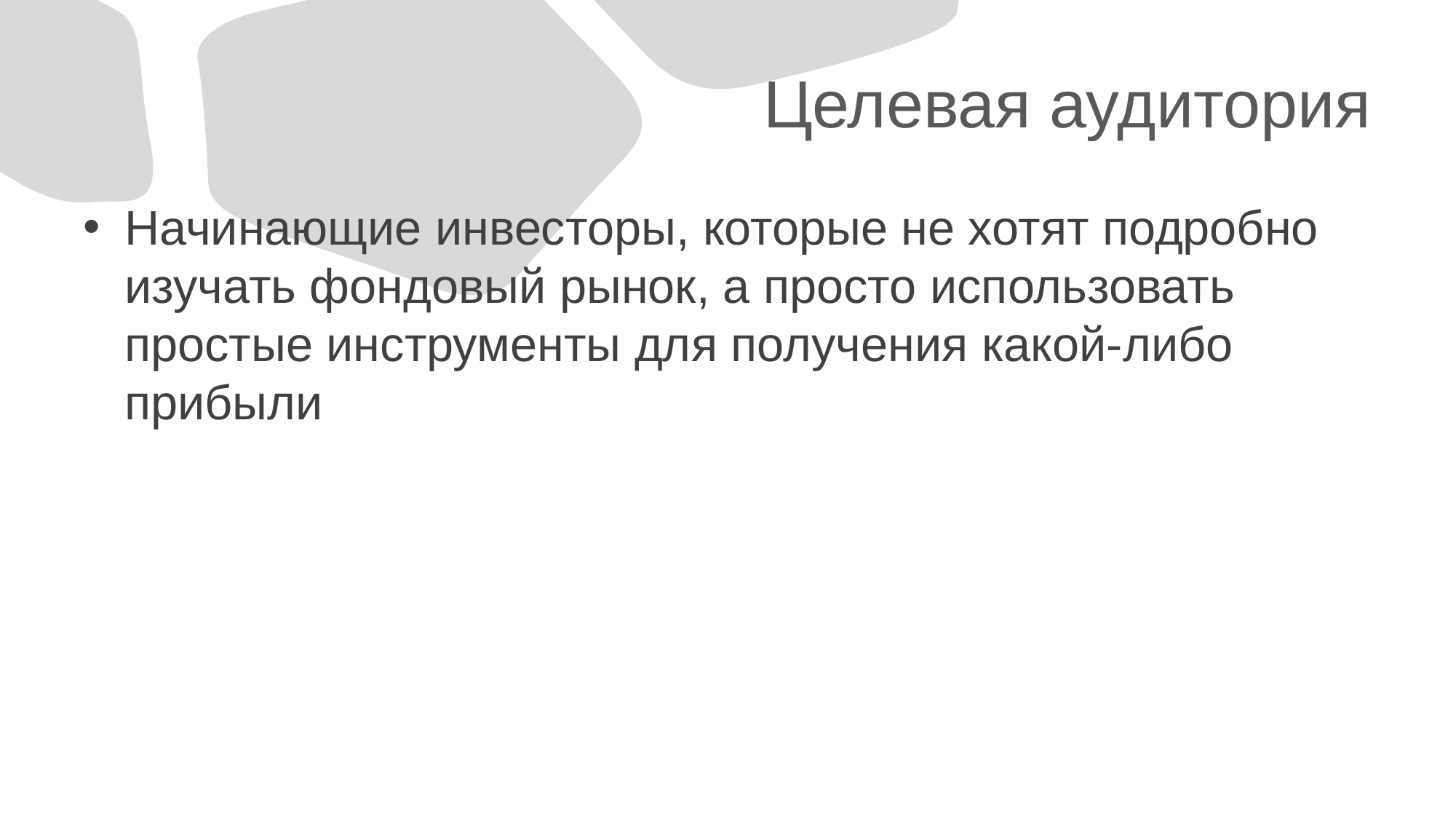

# Целевая аудитория
Начинающие инвесторы, которые не хотят подробно изучать фондовый рынок, а просто использовать простые инструменты для получения какой-либо прибыли